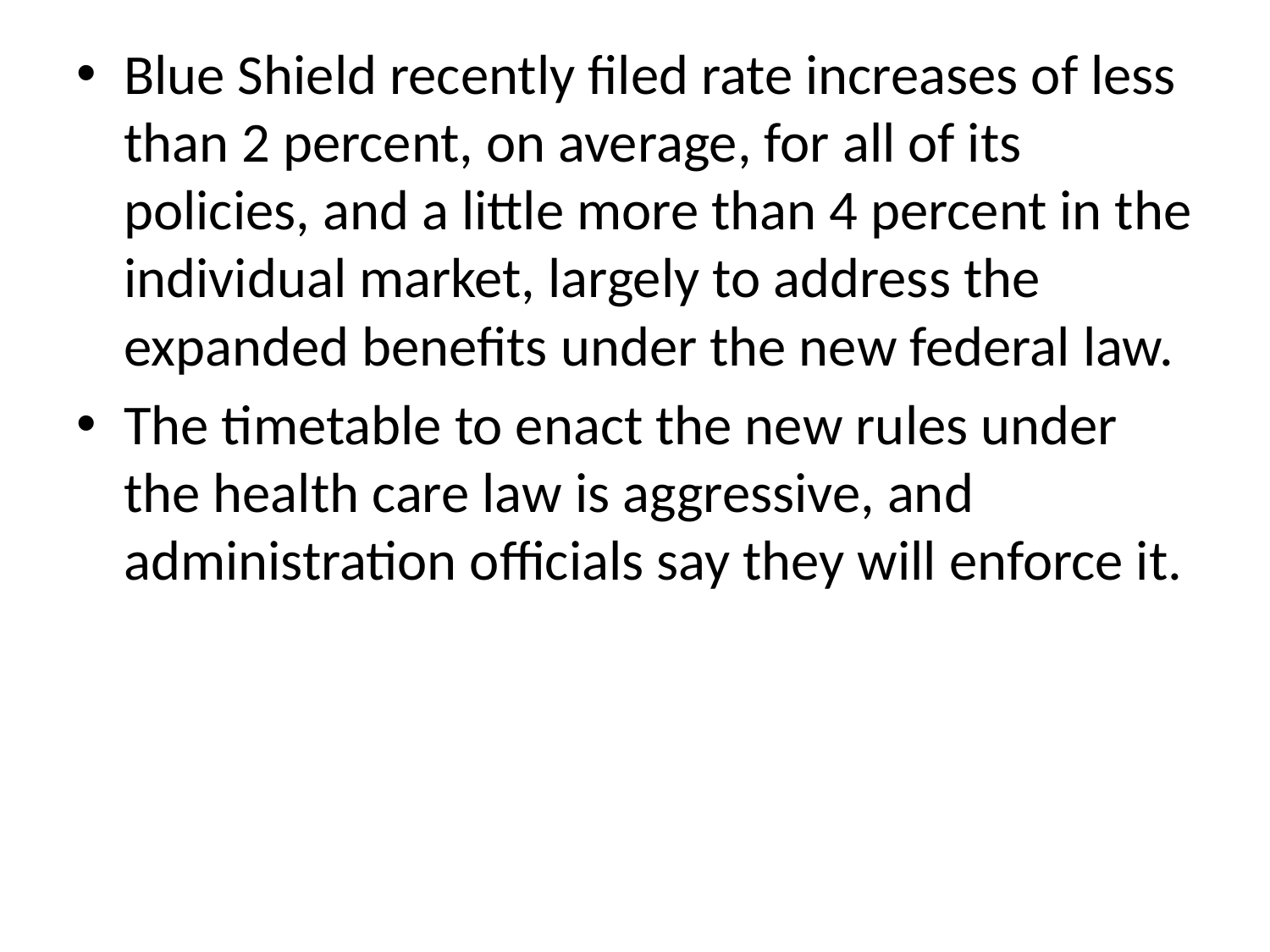

Blue Shield recently filed rate increases of less than 2 percent, on average, for all of its policies, and a little more than 4 percent in the individual market, largely to address the expanded benefits under the new federal law.
The timetable to enact the new rules under the health care law is aggressive, and administration officials say they will enforce it.

#